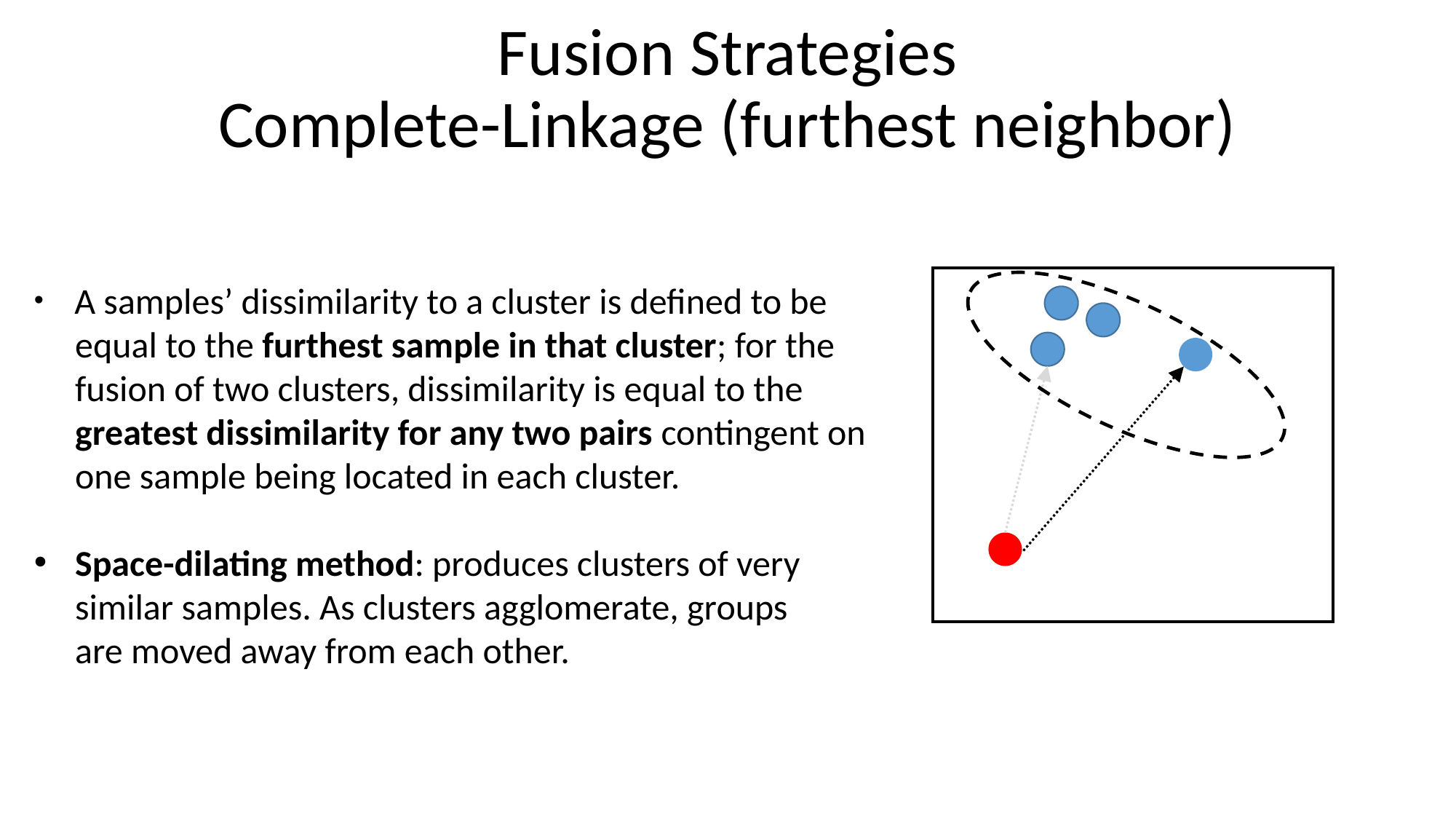

# Fusion Strategies Complete-Linkage (furthest neighbor)

 A samples’ dissimilarity to a cluster is defined to be
     equal to the furthest sample in that cluster; for the
     fusion of two clusters, dissimilarity is equal to the
     greatest dissimilarity for any two pairs contingent on
     one sample being located in each cluster.

Space-dilating method: produces clusters of very
     similar samples. As clusters agglomerate, groups
     are moved away from each other.